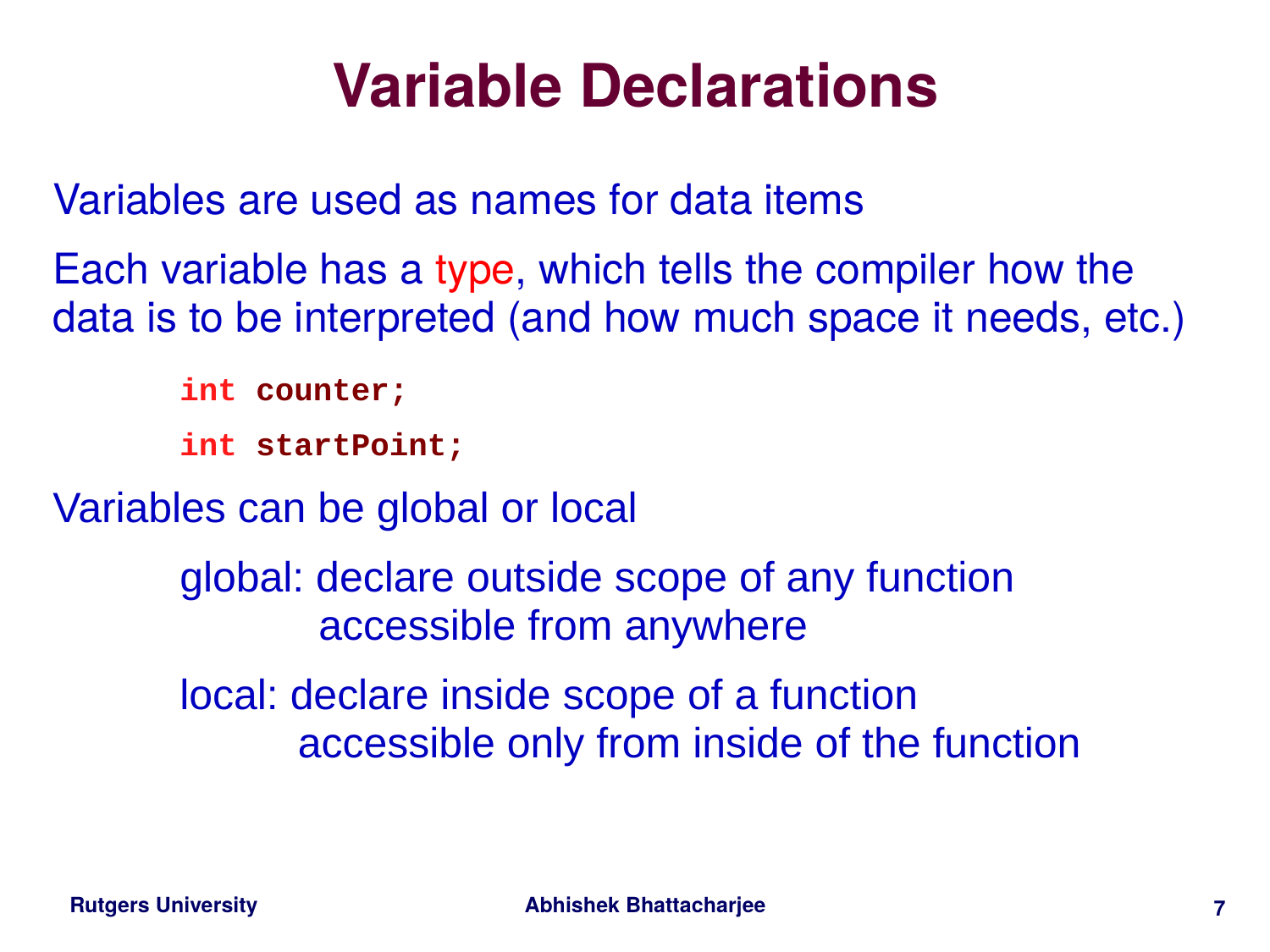

# Variable Declarations
Variables are used as names for data items
Each variable has a type, which tells the compiler how the data is to be interpreted (and how much space it needs, etc.)
	int counter;
	int startPoint;
Variables can be global or local
	global: declare outside scope of any function
		 accessible from anywhere
	local: declare inside scope of a function
	          accessible only from inside of the function